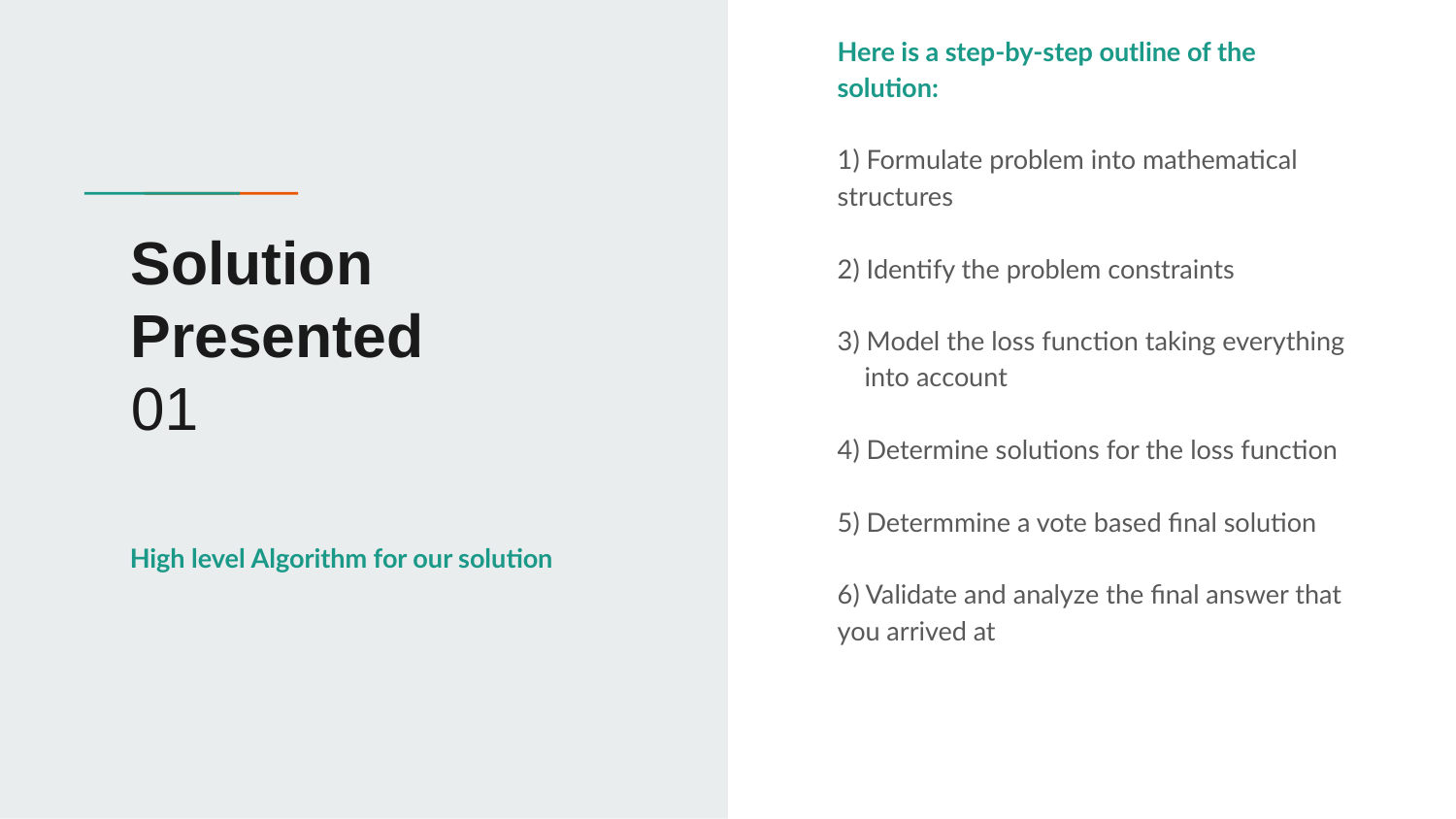

Here is a step-by-step outline of the solution:

1) Formulate problem into mathematical structures

2) Identify the problem constraints

3) Model the loss function taking everything     into account

4) Determine solutions for the loss function

5) Determmine a vote based final solution

6) Validate and analyze the final answer that you arrived at
# Solution Presented
01
High level Algorithm for our solution